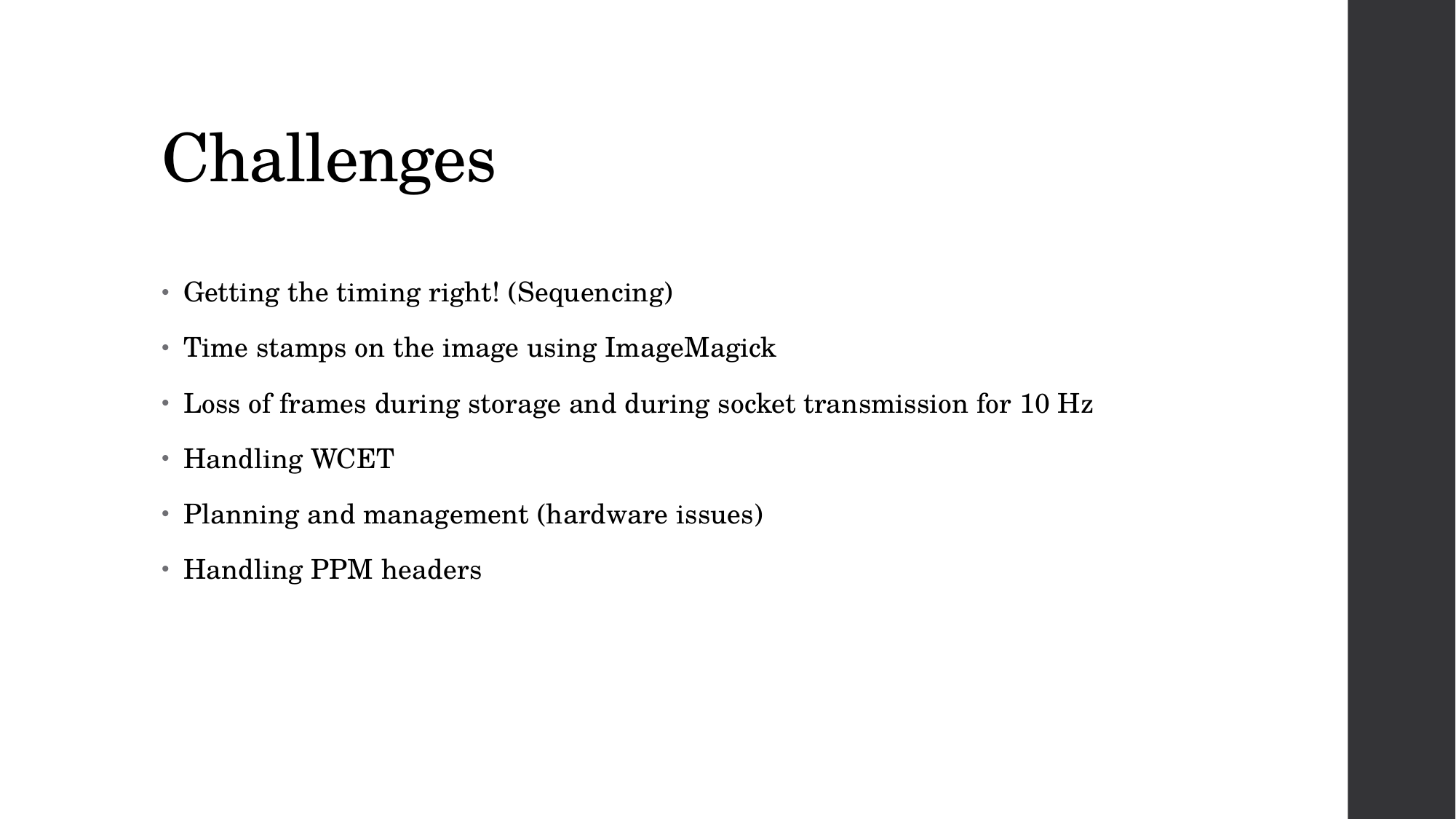

# Challenges
Getting the timing right! (Sequencing)
Time stamps on the image using ImageMagick
Loss of frames during storage and during socket transmission for 10 Hz
Handling WCET
Planning and management (hardware issues)
Handling PPM headers